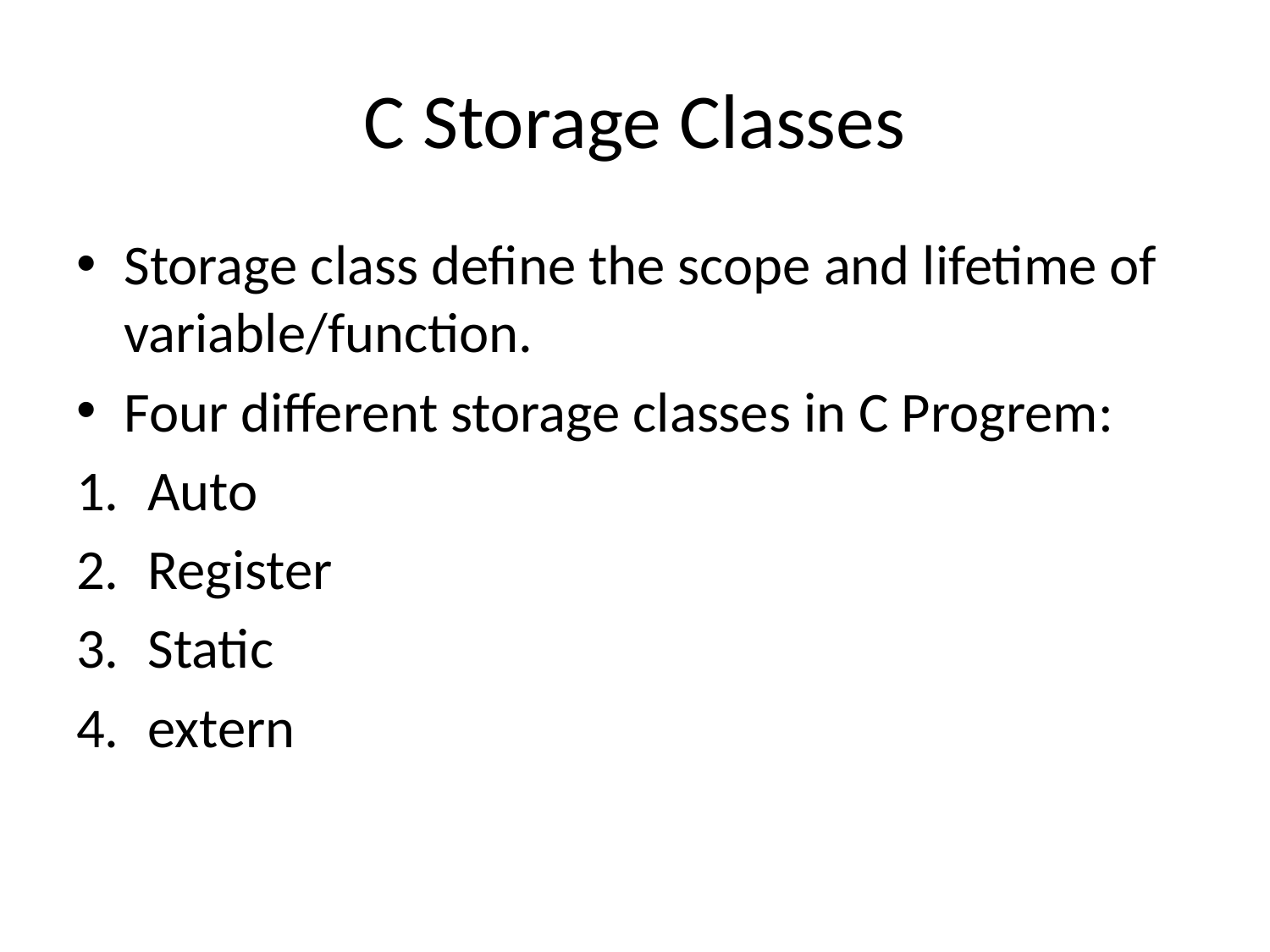

# C Storage Classes
Storage class define the scope and lifetime of variable/function.
Four different storage classes in C Progrem:
Auto
Register
Static
extern